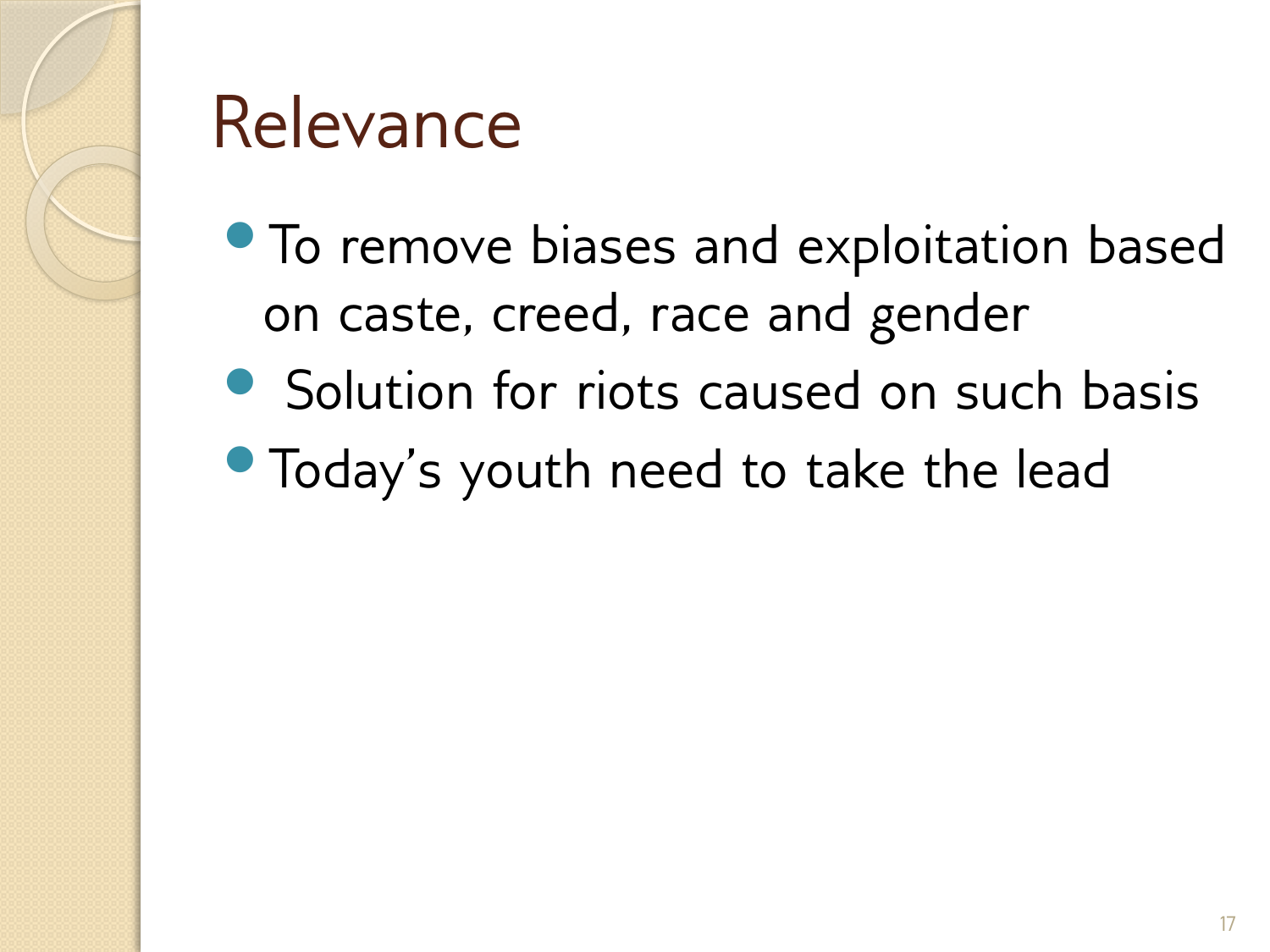

# Relevance
To remove biases and exploitation based on caste, creed, race and gender
 Solution for riots caused on such basis
Today’s youth need to take the lead
17